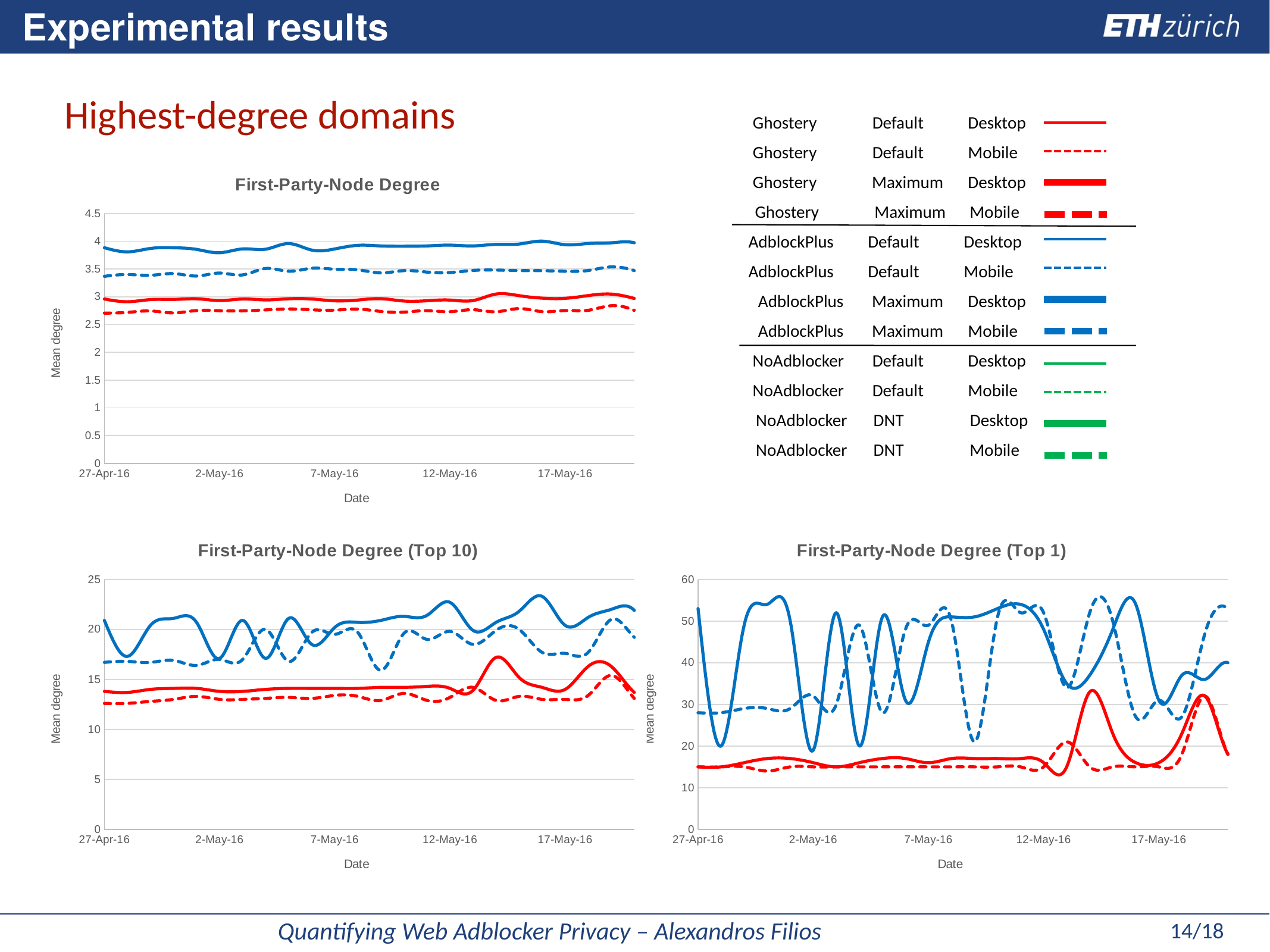

# Experimental results
Highest-degree domains
Ghostery
Default
Desktop
Ghostery
Default
Mobile
Ghostery
Maximum
Desktop
Ghostery
Maximum
Mobile

AdblockPlus
Default
Desktop
AdblockPlus
Default
Mobile
AdblockPlus
Maximum
Desktop
AdblockPlus
Maximum
Mobile

NoAdblocker
Default
Desktop
NoAdblocker
Default
Mobile
NoAdblocker
DNT
Desktop
NoAdblocker
DNT
Mobile

### Chart: First-Party-Node Degree

| Category | data_NoAdblocker | data_NoAdblocker_DNT | data_Ghostery_Default | data_NoAdblocker_MUA | data_NoAdblocker_DNT_MUA | data_Ghostery_Default_MUA | data_Adblockplus_Default | data_Adblockplus_MaxProtection_MUA | data_Adblockplus_MaxProtection | data_Adblockplus_Default_MUA | data_Ghostery_MaxProtection_MUA | data_Ghostery_MaxProtection |
|---|---|---|---|---|---|---|---|---|---|---|---|---|

### Chart: First-Party-Node Degree (Top 10)

| Category | data_NoAdblocker | data_NoAdblocker_DNT | data_Ghostery_Default | data_NoAdblocker_MUA | data_NoAdblocker_DNT_MUA | data_Ghostery_Default_MUA | data_Adblockplus_Default | data_Adblockplus_MaxProtection_MUA | data_Adblockplus_MaxProtection | data_Adblockplus_Default_MUA | data_Ghostery_MaxProtection_MUA | data_Ghostery_MaxProtection |
|---|---|---|---|---|---|---|---|---|---|---|---|---|

### Chart: First-Party-Node Degree (Top 1)

| Category | data_NoAdblocker | data_NoAdblocker_DNT | data_Ghostery_Default | data_NoAdblocker_MUA | data_NoAdblocker_DNT_MUA | data_Ghostery_Default_MUA | data_Adblockplus_Default | data_Adblockplus_MaxProtection_MUA | data_Adblockplus_MaxProtection | data_Adblockplus_Default_MUA | data_Ghostery_MaxProtection_MUA | data_Ghostery_MaxProtection |
|---|---|---|---|---|---|---|---|---|---|---|---|---|
14/18